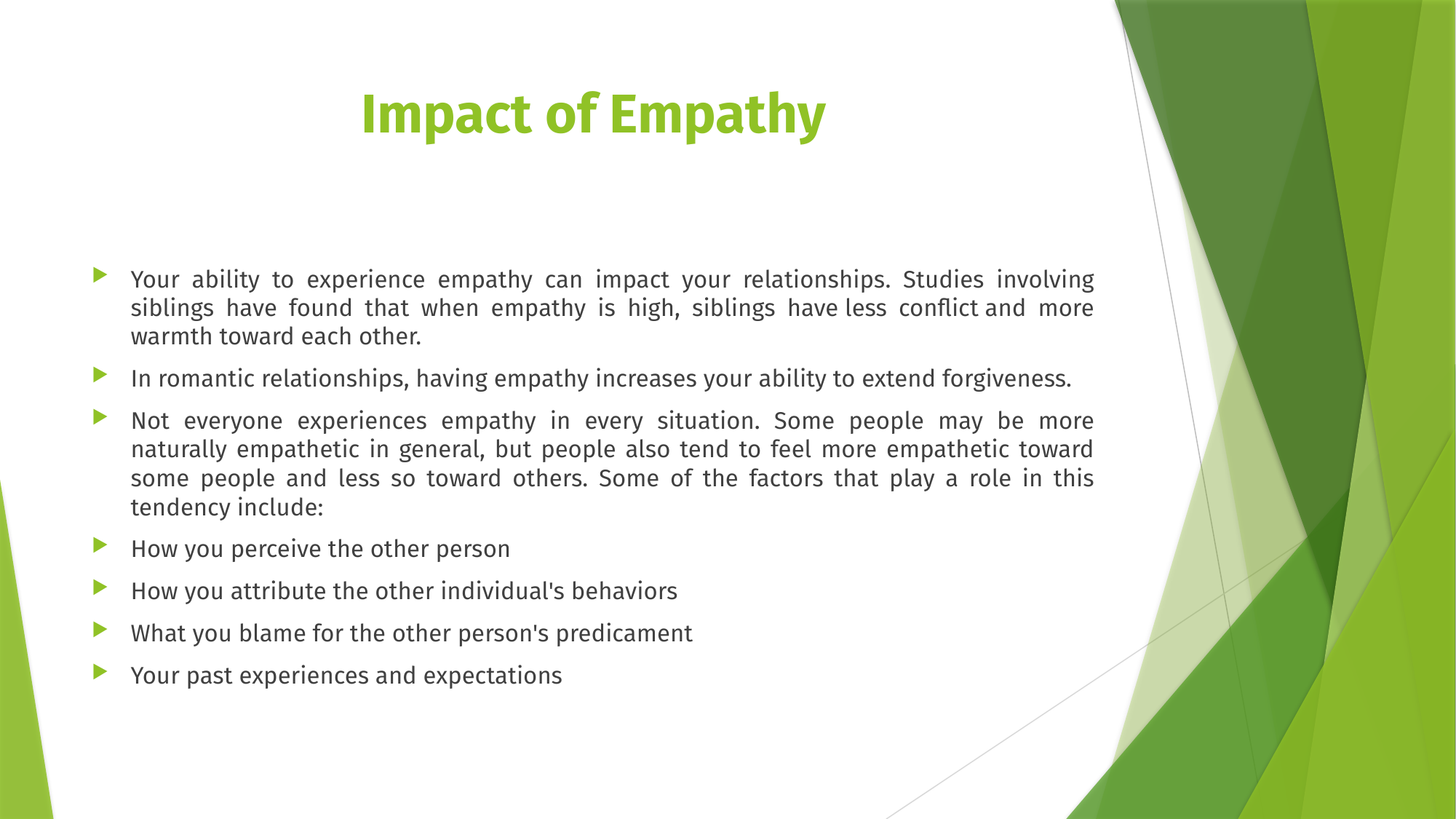

# Impact of Empathy
Your ability to experience empathy can impact your relationships. Studies involving siblings have found that when empathy is high, siblings have less conflict and more warmth toward each other.
In romantic relationships, having empathy increases your ability to extend forgiveness.
Not everyone experiences empathy in every situation. Some people may be more naturally empathetic in general, but people also tend to feel more empathetic toward some people and less so toward others. Some of the factors that play a role in this tendency include:
How you perceive the other person
How you attribute the other individual's behaviors
What you blame for the other person's predicament
Your past experiences and expectations